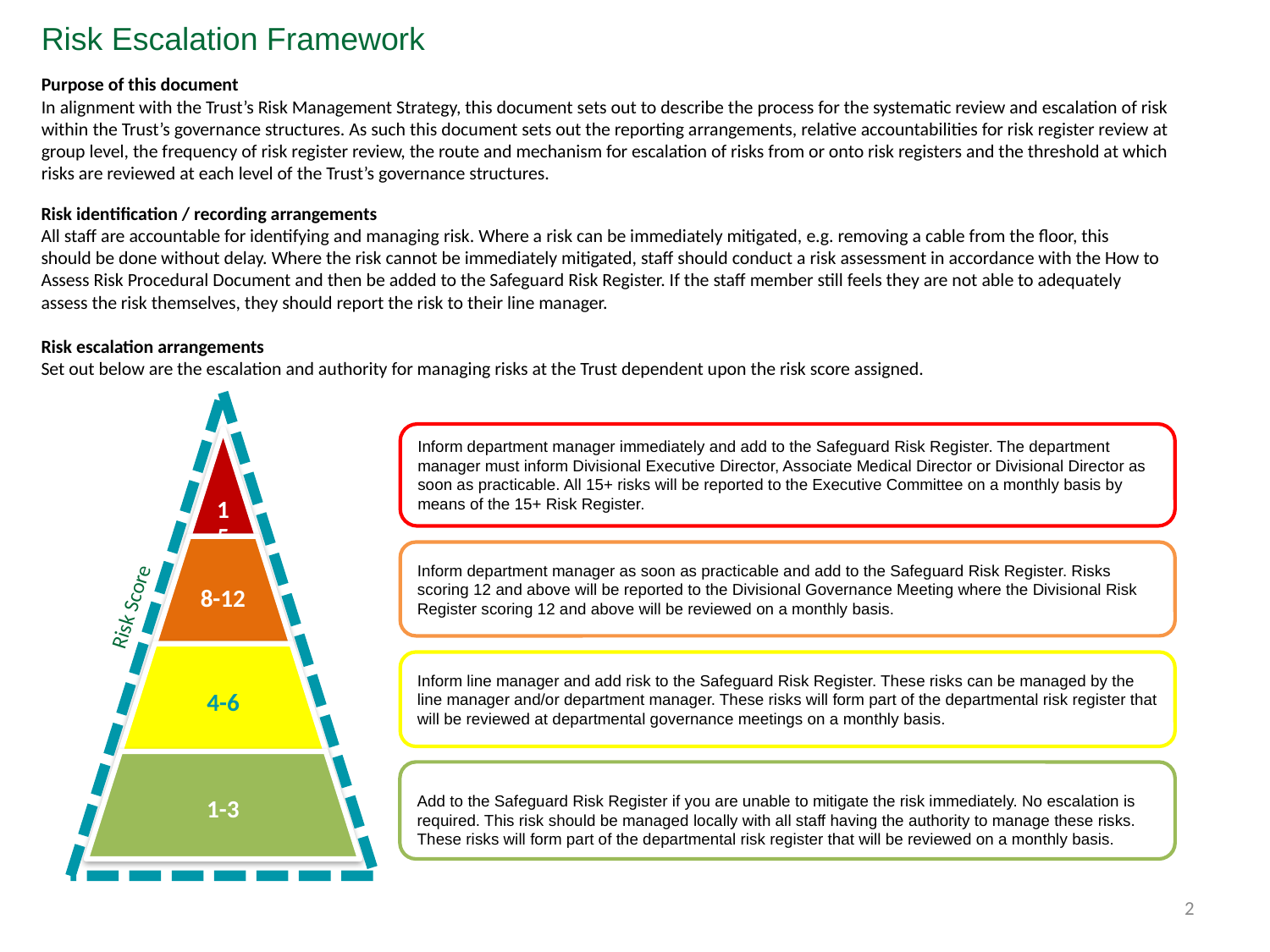

Risk Escalation Framework
Purpose of this document
In alignment with the Trust’s Risk Management Strategy, this document sets out to describe the process for the systematic review and escalation of risk within the Trust’s governance structures. As such this document sets out the reporting arrangements, relative accountabilities for risk register review at group level, the frequency of risk register review, the route and mechanism for escalation of risks from or onto risk registers and the threshold at which risks are reviewed at each level of the Trust’s governance structures.
Risk identification / recording arrangements
All staff are accountable for identifying and managing risk. Where a risk can be immediately mitigated, e.g. removing a cable from the floor, this should be done without delay. Where the risk cannot be immediately mitigated, staff should conduct a risk assessment in accordance with the How to Assess Risk Procedural Document and then be added to the Safeguard Risk Register. If the staff member still feels they are not able to adequately assess the risk themselves, they should report the risk to their line manager.

Risk escalation arrangements
Set out below are the escalation and authority for managing risks at the Trust dependent upon the risk score assigned.

Inform department manager immediately and add to the Safeguard Risk Register. The department manager must inform Divisional Executive Director, Associate Medical Director or Divisional Director as soon as practicable. All 15+ risks will be reported to the Executive Committee on a monthly basis by means of the 15+ Risk Register.

15+
8-12
4-6
1-3
Inform department manager as soon as practicable and add to the Safeguard Risk Register. Risks scoring 12 and above will be reported to the Divisional Governance Meeting where the Divisional Risk Register scoring 12 and above will be reviewed on a monthly basis.
Risk Score
Inform line manager and add risk to the Safeguard Risk Register. These risks can be managed by the line manager and/or department manager. These risks will form part of the departmental risk register that will be reviewed at departmental governance meetings on a monthly basis.

Add to the Safeguard Risk Register if you are unable to mitigate the risk immediately. No escalation is required. This risk should be managed locally with all staff having the authority to manage these risks. These risks will form part of the departmental risk register that will be reviewed on a monthly basis.
2